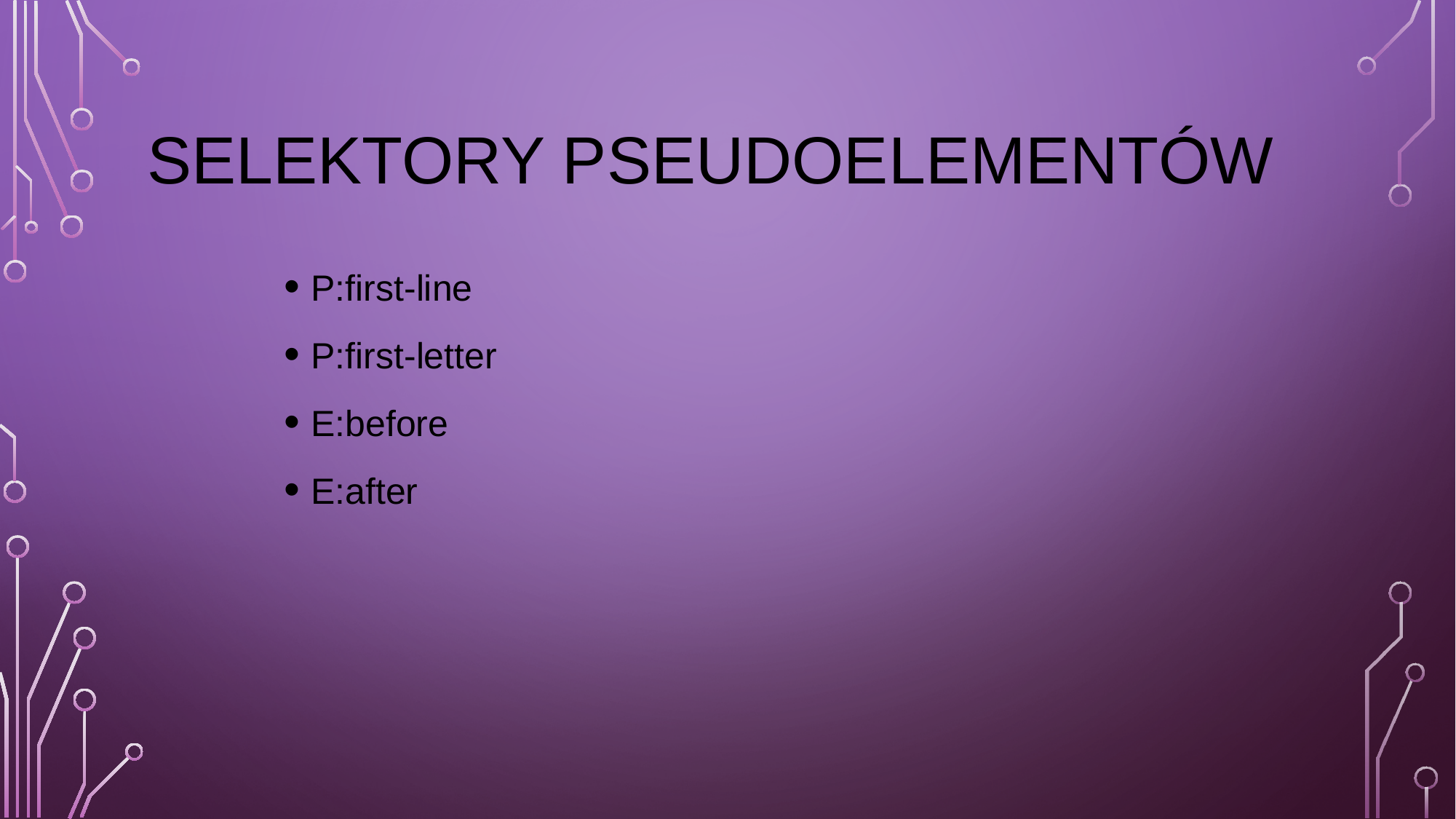

# SELEKTORY PSEUDOELEMENTÓW
P:first-line
P:first-letter
E:before
E:after